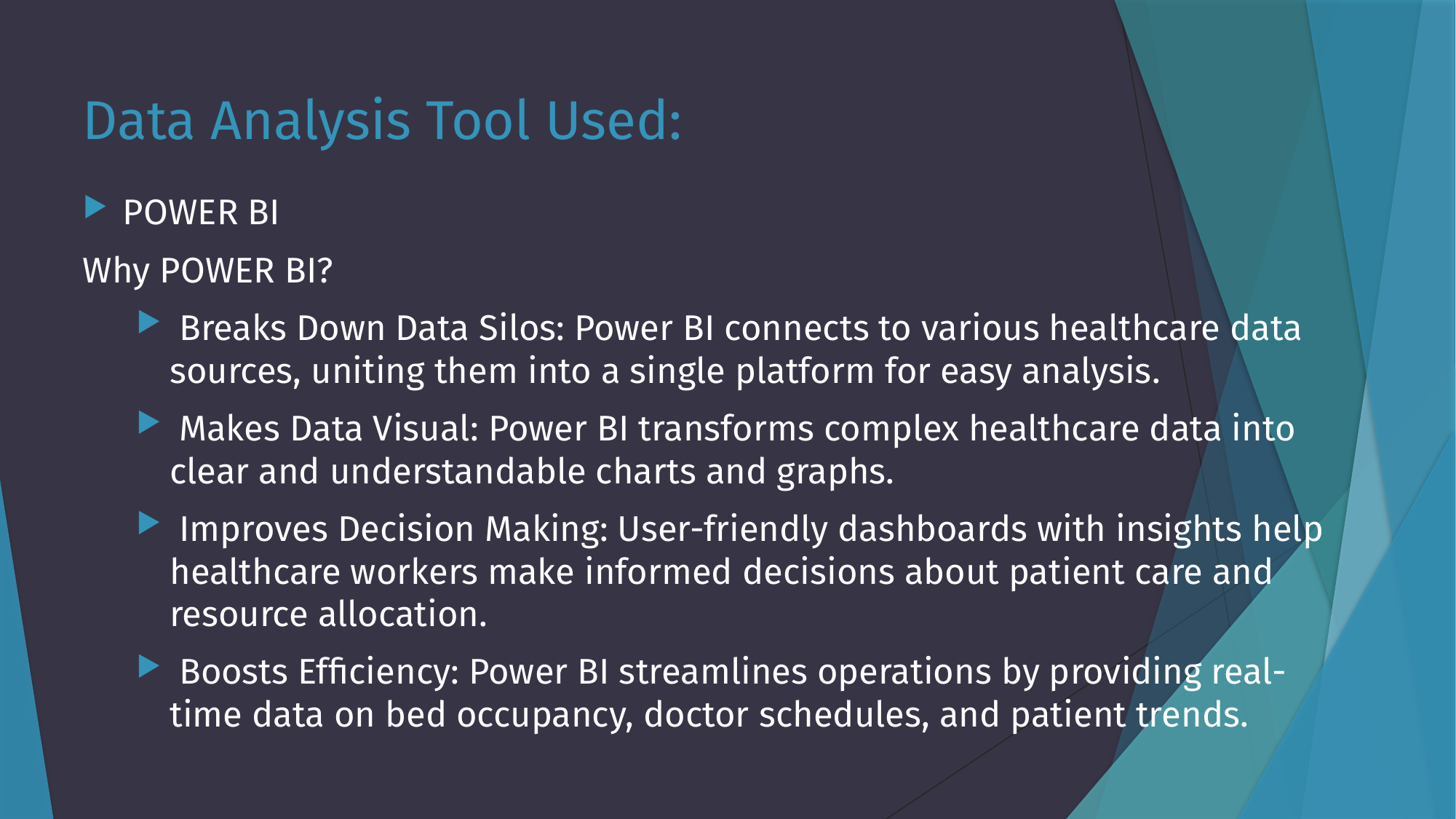

# Data Analysis Tool Used:
POWER BI
Why POWER BI?
 Breaks Down Data Silos: Power BI connects to various healthcare data sources, uniting them into a single platform for easy analysis.
 Makes Data Visual: Power BI transforms complex healthcare data into clear and understandable charts and graphs.
 Improves Decision Making: User-friendly dashboards with insights help healthcare workers make informed decisions about patient care and resource allocation.
 Boosts Efficiency: Power BI streamlines operations by providing real-time data on bed occupancy, doctor schedules, and patient trends.